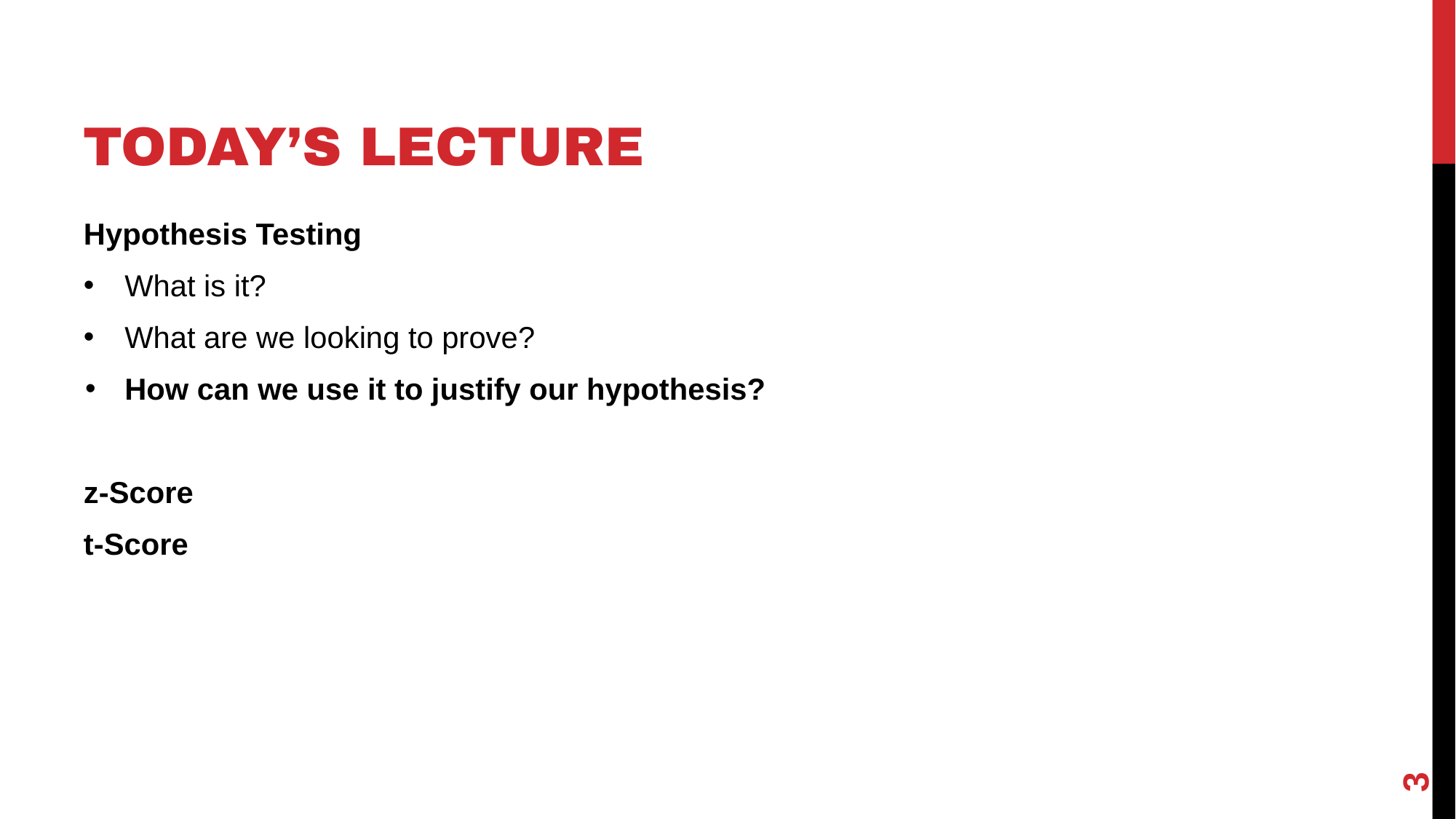

# TODAY’S LECTURE
Hypothesis Testing
What is it?
What are we looking to prove?
How can we use it to justify our hypothesis?

z-Score
t-Score

3